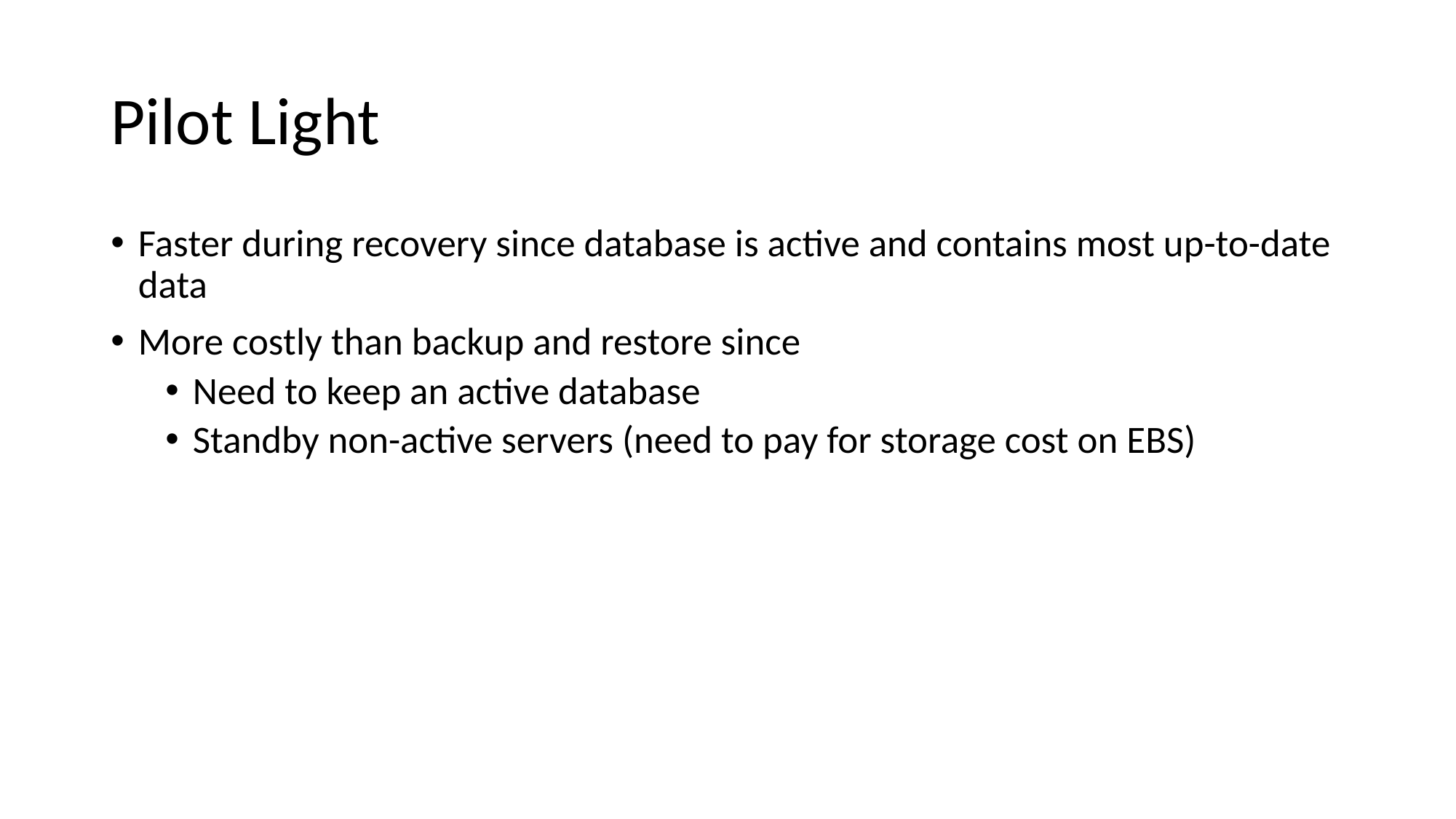

# Pilot Light
Faster during recovery since database is active and contains most up-to-date data
More costly than backup and restore since
Need to keep an active database
Standby non-active servers (need to pay for storage cost on EBS)